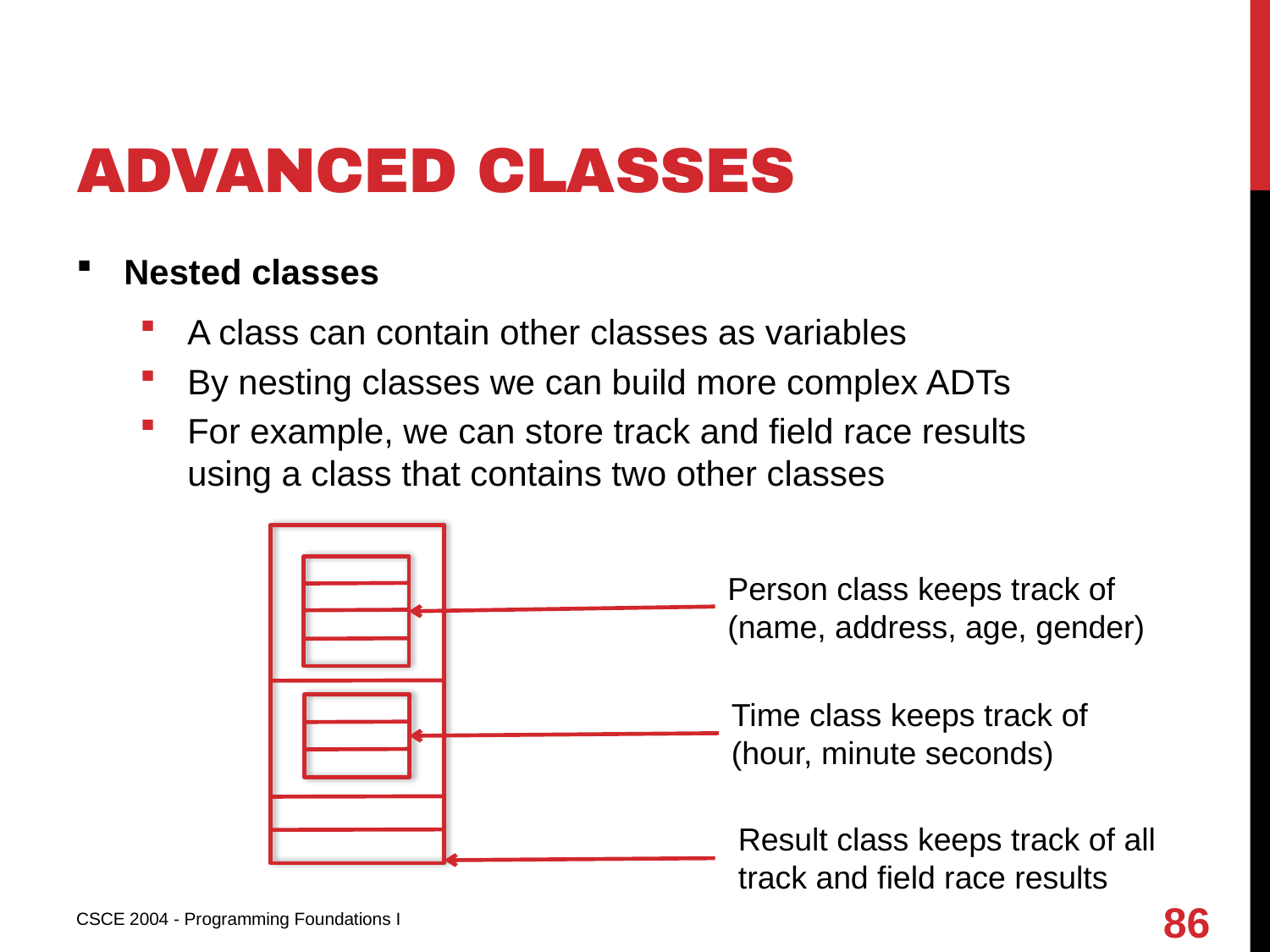

# Advanced classes
Nested classes
A class can contain other classes as variables
By nesting classes we can build more complex ADTs
For example, we can store track and field race results using a class that contains two other classes

Person class keeps track of (name, address, age, gender)
Time class keeps track of (hour, minute seconds)
Result class keeps track of all track and field race results
86
CSCE 2004 - Programming Foundations I